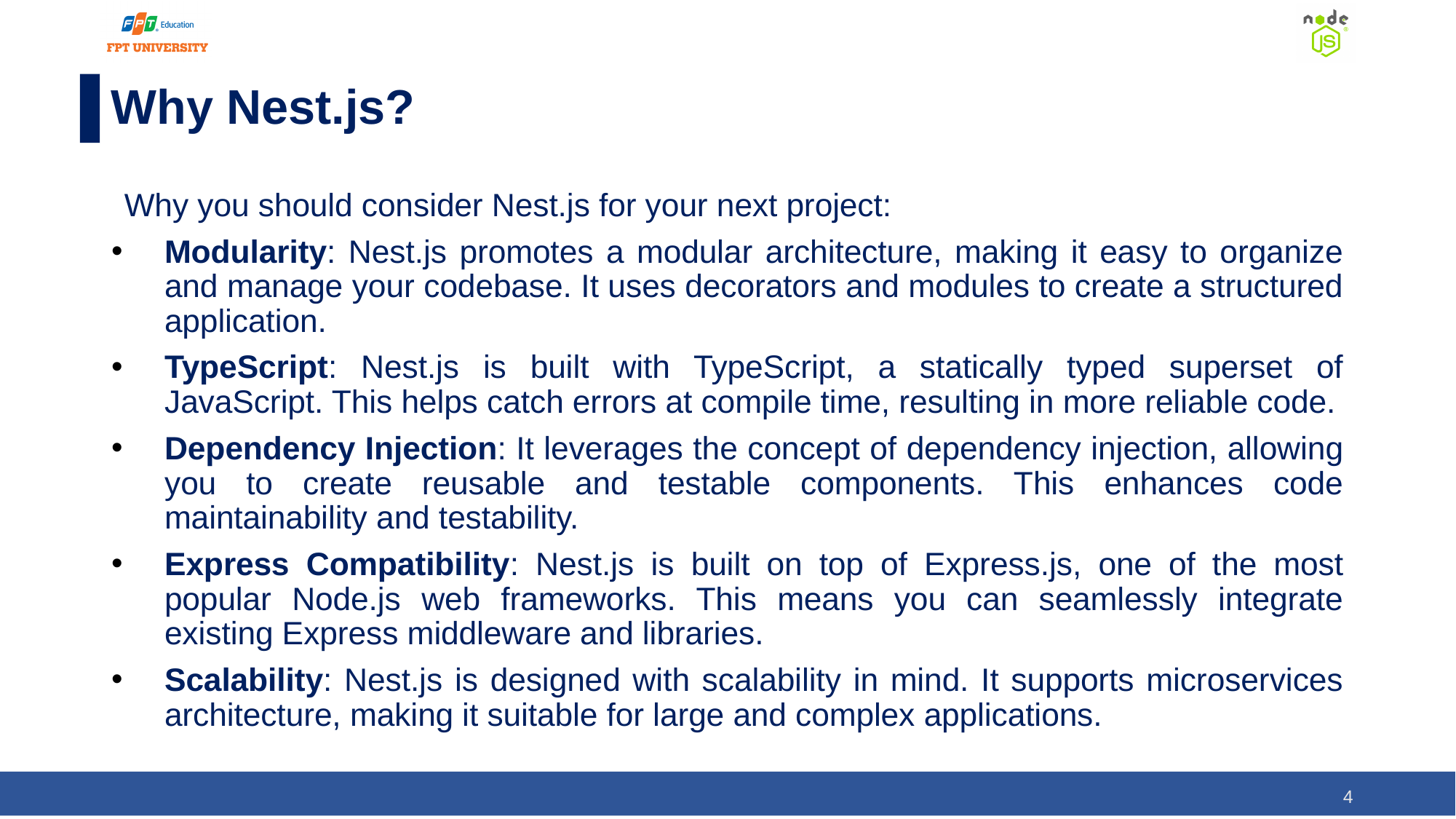

# Why Nest.js?
Why you should consider Nest.js for your next project:
Modularity: Nest.js promotes a modular architecture, making it easy to organize and manage your codebase. It uses decorators and modules to create a structured application.
TypeScript: Nest.js is built with TypeScript, a statically typed superset of JavaScript. This helps catch errors at compile time, resulting in more reliable code.
Dependency Injection: It leverages the concept of dependency injection, allowing you to create reusable and testable components. This enhances code maintainability and testability.
Express Compatibility: Nest.js is built on top of Express.js, one of the most popular Node.js web frameworks. This means you can seamlessly integrate existing Express middleware and libraries.
Scalability: Nest.js is designed with scalability in mind. It supports microservices architecture, making it suitable for large and complex applications.
4